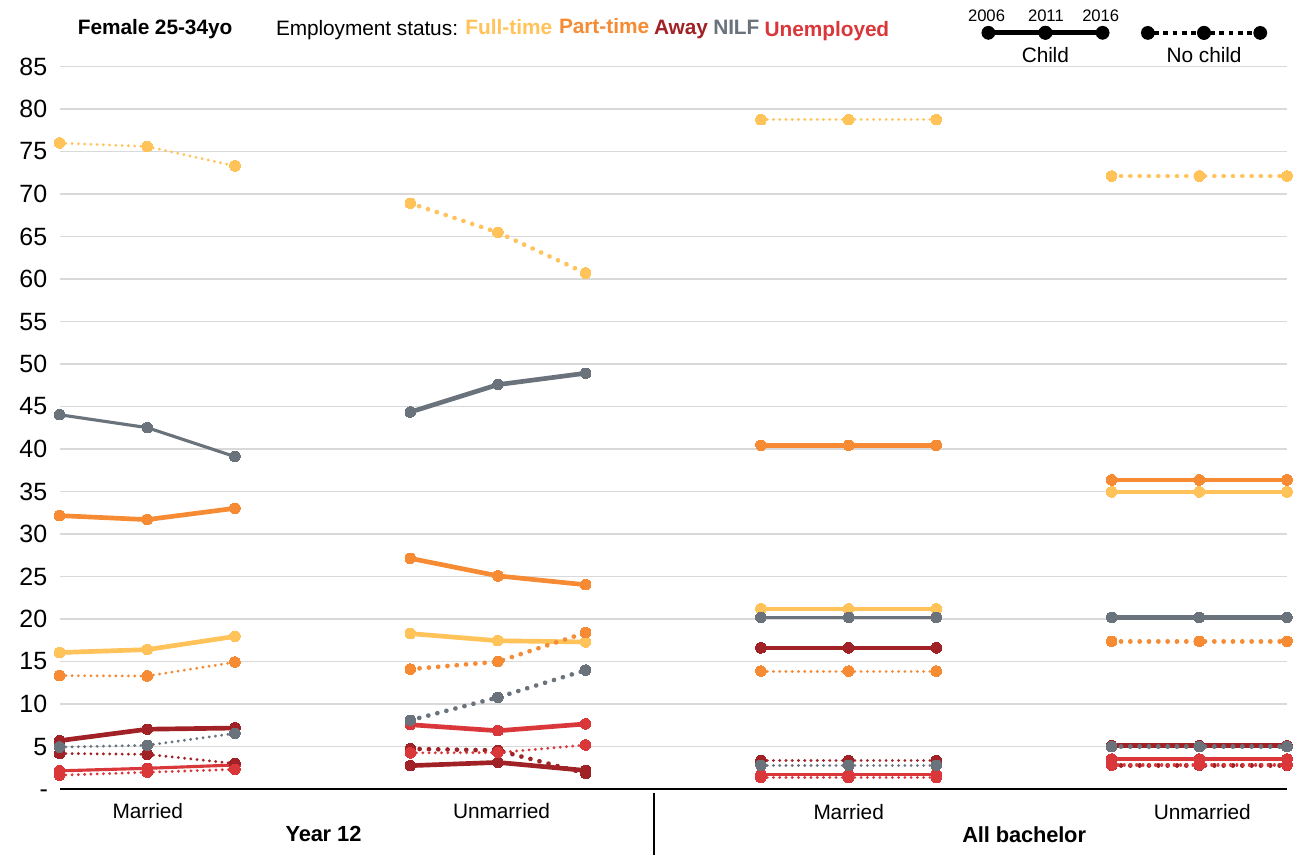

2006
2011
2016
Child
No child
Part-time
Away
Female 25-34yo
Full-time
NILF
Employment status:
Unemployed

### Chart

| Category | ChildMarriedEmployedFT | ChildMarriedEmployedPT | ChildMarriedEmployedAway | ChildMarriedNILF | ChildMarriedUnemployed | NochildMarriedEmployedFT | NochildMarriedEmployedPT | NochildMarriedEmployedAway | NochildMarriedNILF | NochildMarriedUnemployed | ChildUnmarriedEmployedFT | ChildUnmarriedEmployedPT | ChildUnmarriedEmployedAway | ChildUnmarriedNILF | ChildUnmarriedUnemployed | NochildUnmarriedEmployedFT | NochildUnmarriedEmployedPT | NochildUnmarriedEmployedAway | NochildUnmarriedNILF | NochildUnmarriedUnemployed |
|---|---|---|---|---|---|---|---|---|---|---|---|---|---|---|---|---|---|---|---|---|
| Y12 | 16.037627095197475 | 32.15018559933599 | 5.67173126138381 | 44.020473566504506 | 2.1199824775782172 | 75.9857303792715 | 13.322783112493966 | 4.165549058526903 | 4.916581728448045 | 1.609355721259589 | None | None | None | None | None | None | None | None | None | None |
| Y12 | 16.38467040827556 | 31.67849675360405 | 7.019643446682074 | 42.49752393529217 | 2.419665456146143 | 75.57323350491343 | 13.277959756668226 | 4.067228201528623 | 5.127905163001092 | 1.953673373888629 | None | None | None | None | None | None | None | None | None | None |
| Y12 | 17.934951489831853 | 33.01108310603183 | 7.159134067603494 | 39.08780167800297 | 2.8070296585298484 | 73.29033028728423 | 14.907722630352982 | 2.986322642298274 | 6.52212865077943 | 2.2934957892850742 | None | None | None | None | None | None | None | None | None | None |
|  | None | None | None | None | None | None | None | None | None | None | None | None | None | None | None | None | None | None | None | None |
| Y12 | None | None | None | None | None | None | None | None | None | None | 18.268590455049942 | 27.11986681465039 | 2.730299667036626 | 44.334073251942286 | 7.547169811320756 | 68.8957166094343 | 14.08690712865663 | 4.714569724510082 | 8.071054194314632 | 4.231752343084351 |
| Y12 | None | None | None | None | None | None | None | None | None | None | 17.427607034997337 | 25.05477586308995 | 3.114822052466394 | 47.563214306863266 | 6.839580742583051 | 65.46663905999274 | 14.964542678192453 | 4.526631813240851 | 10.77436720327139 | 4.267819245302552 |
| Y12 | None | None | None | None | None | None | None | None | None | None | 17.280210734277247 | 24.010536713862365 | 2.1666117879486335 | 48.90352321369773 | 7.639117550214028 | 60.67552201777961 | 18.37657639032458 | 1.8218937357866445 | 13.967851974364276 | 5.158155881744883 |
|  | None | None | None | None | None | None | None | None | None | None | None | None | None | None | None | None | None | None | None | None |
| All bach | 21.17157111449349 | 40.416243869440216 | 16.587392186707255 | 20.1642567224759 | 1.6605361068831388 | 78.71928109619112 | 13.848159009449331 | 3.3269880468522235 | 2.785066282519593 | 1.3205055649877382 | None | None | None | None | None | None | None | None | None | None |
| All bach | 21.17157111449349 | 40.416243869440216 | 16.587392186707255 | 20.1642567224759 | 1.6605361068831388 | 78.71928109619112 | 13.848159009449331 | 3.3269880468522235 | 2.785066282519593 | 1.3205055649877382 | None | None | None | None | None | None | None | None | None | None |
| All bach | 21.17157111449349 | 40.416243869440216 | 16.587392186707255 | 20.1642567224759 | 1.6605361068831388 | 78.71928109619112 | 13.848159009449331 | 3.3269880468522235 | 2.785066282519593 | 1.3205055649877382 | None | None | None | None | None | None | None | None | None | None |
|  | None | None | None | None | None | None | None | None | None | None | None | None | None | None | None | None | None | None | None | None |
| All bach | None | None | None | None | None | None | None | None | None | None | 34.92900014639145 | 36.33435807348851 | 5.065144195578978 | 20.172741911872347 | 3.498755672668716 | 72.08956169242462 | 17.358120091208512 | 2.7784815471666247 | 4.9636854995355115 | 2.8101511696647243 |
| All bach | None | None | None | None | None | None | None | None | None | None | 34.92900014639145 | 36.33435807348851 | 5.065144195578978 | 20.172741911872347 | 3.498755672668716 | 72.08956169242462 | 17.358120091208512 | 2.7784815471666247 | 4.9636854995355115 | 2.8101511696647243 |
| All bach | None | None | None | None | None | None | None | None | None | None | 34.92900014639145 | 36.33435807348851 | 5.065144195578978 | 20.172741911872347 | 3.498755672668716 | 72.08956169242462 | 17.358120091208512 | 2.7784815471666247 | 4.9636854995355115 | 2.8101511696647243 |
Unmarried
Married
Unmarried
Married
Year 12
All bachelor